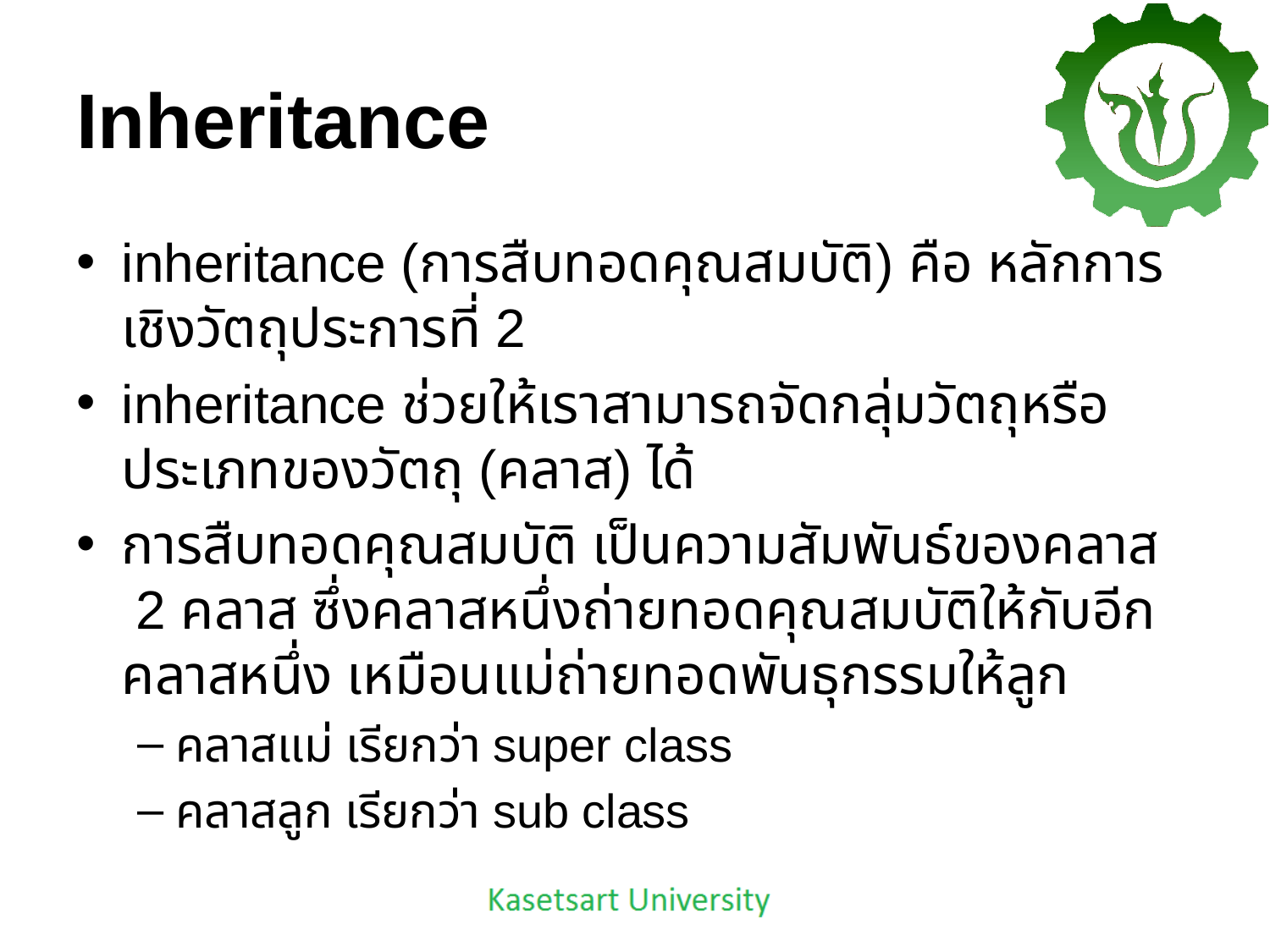

# Inheritance
inheritance (การสืบทอดคุณสมบัติ) คือ หลักการเชิงวัตถุประการที่ 2
inheritance ช่วยให้เราสามารถจัดกลุ่มวัตถุหรือประเภทของวัตถุ (คลาส) ได้
การสืบทอดคุณสมบัติ เป็นความสัมพันธ์ของคลาส 2 คลาส ซึ่งคลาสหนึ่งถ่ายทอดคุณสมบัติให้กับอีกคลาสหนึ่ง เหมือนแม่ถ่ายทอดพันธุกรรมให้ลูก
คลาสแม่ เรียกว่า super class
คลาสลูก เรียกว่า sub class